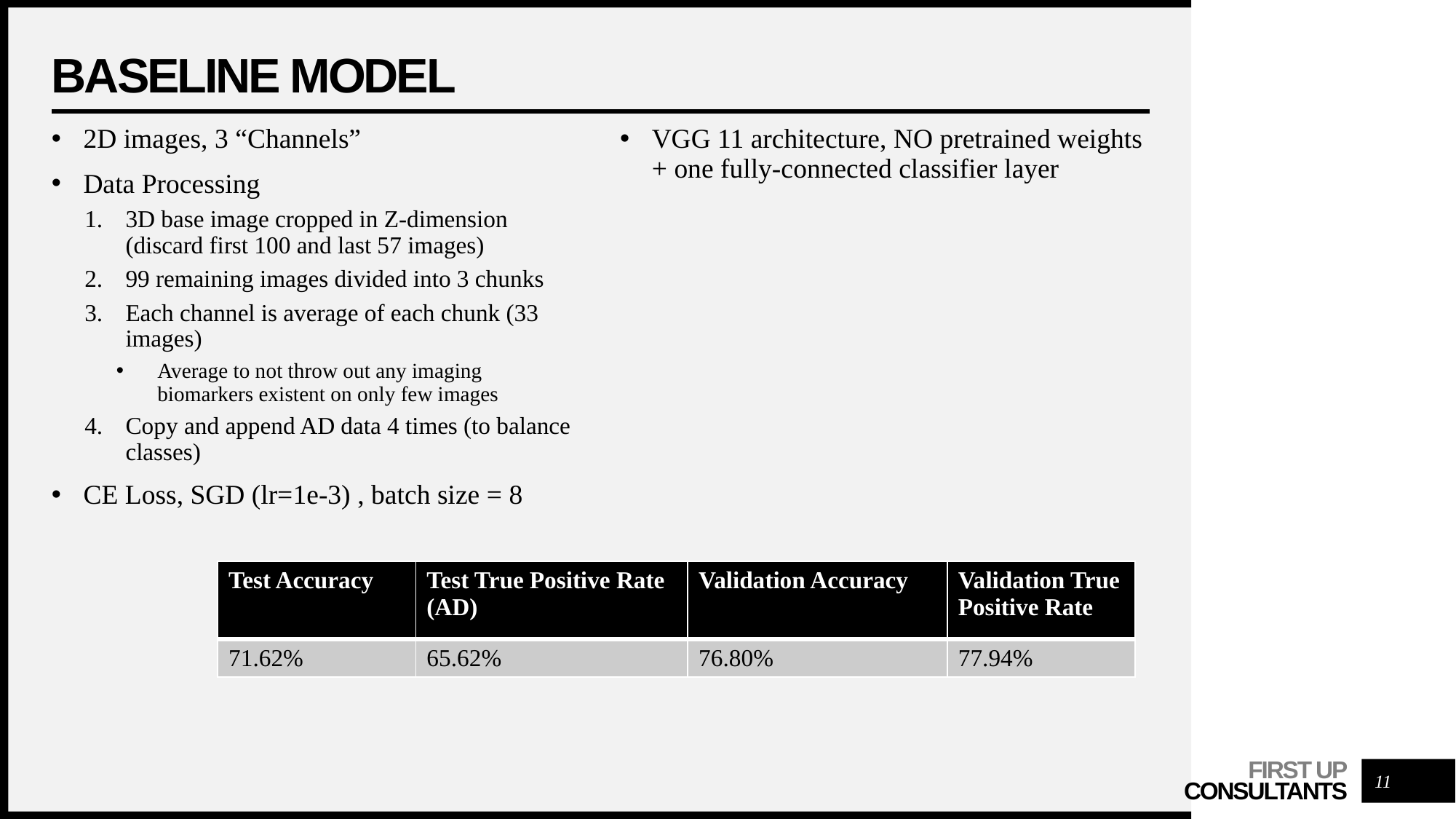

# Baseline model
2D images, 3 “Channels”
Data Processing
3D base image cropped in Z-dimension (discard first 100 and last 57 images)
99 remaining images divided into 3 chunks
Each channel is average of each chunk (33 images)
Average to not throw out any imaging biomarkers existent on only few images
Copy and append AD data 4 times (to balance classes)
CE Loss, SGD (lr=1e-3) , batch size = 8

VGG 11 architecture, NO pretrained weights + one fully-connected classifier layer

| Test Accuracy | Test True Positive Rate (AD) | Validation Accuracy | Validation True Positive Rate |
| --- | --- | --- | --- |
| 71.62% | 65.62% | 76.80% | 77.94% |
11